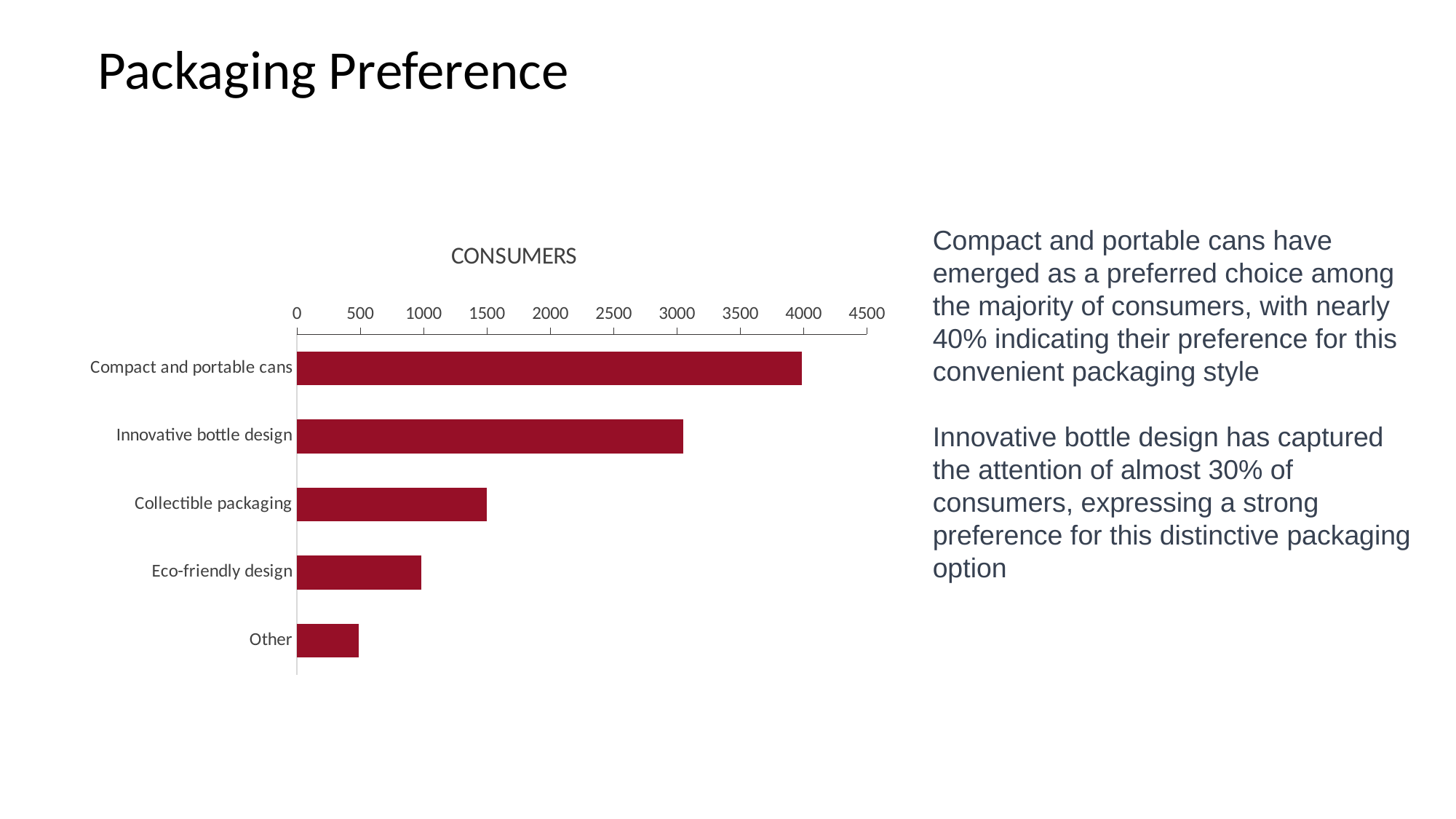

Packaging Preference

### Chart

| Category | Count |
|---|---|
| Other | 485.0 |
| Eco-friendly design | 983.0 |
| Collectible packaging | 1501.0 |
| Innovative bottle design | 3047.0 |
| Compact and portable cans | 3984.0 |
Compact and portable cans have emerged as a preferred choice among the majority of consumers, with nearly 40% indicating their preference for this convenient packaging style

Innovative bottle design has captured the attention of almost 30% of consumers, expressing a strong preference for this distinctive packaging option